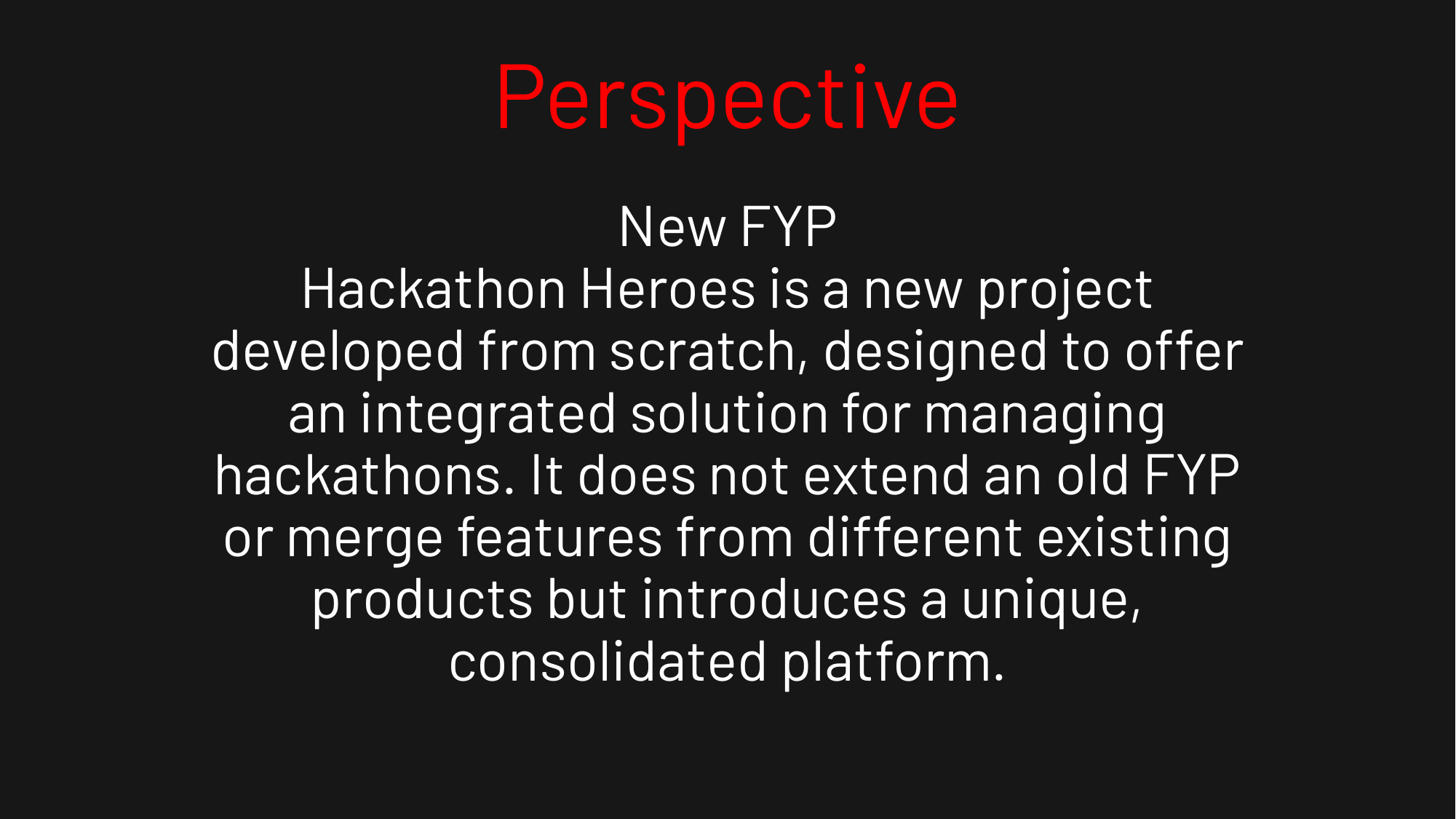

# Perspective
New FYP
Hackathon Heroes is a new project developed from scratch, designed to offer an integrated solution for managing hackathons. It does not extend an old FYP or merge features from different existing products but introduces a unique, consolidated platform.